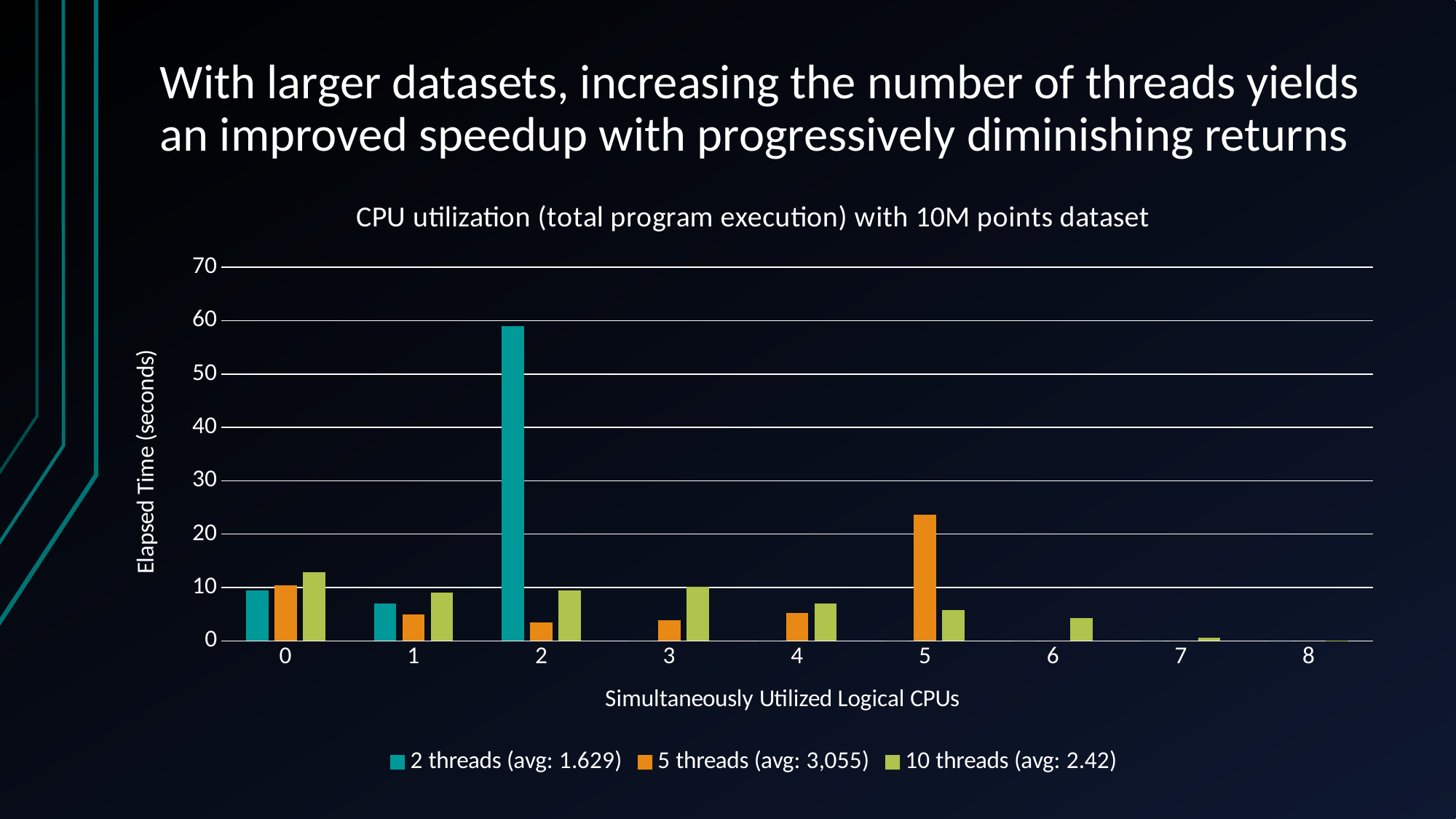

# With larger datasets, increasing the number of threads yields an improved speedup with progressively diminishing returns

### Chart: CPU utilization (total program execution) with 10M points dataset

| Category |  |  |  |
|---|---|---|---|
| 0 | 9.421 | 10.39 | 12.825 |
| 1 | 6.938 | 4.906 | 9.042 |
| 2 | 58.947 | 3.503 | 9.448 |
| 3 | 0.0 | 3.803 | 10.198 |
| 4 | 0.0 | 5.281 | 6.928 |
| 5 | 0.0 | 23.608 | 5.828 |
| 6 | 0.0 | 0.0 | 4.218 |
| 7 | 0.0 | 0.0 | 0.519 |
| 8 | 0.0 | 0.0 | 0.001 |